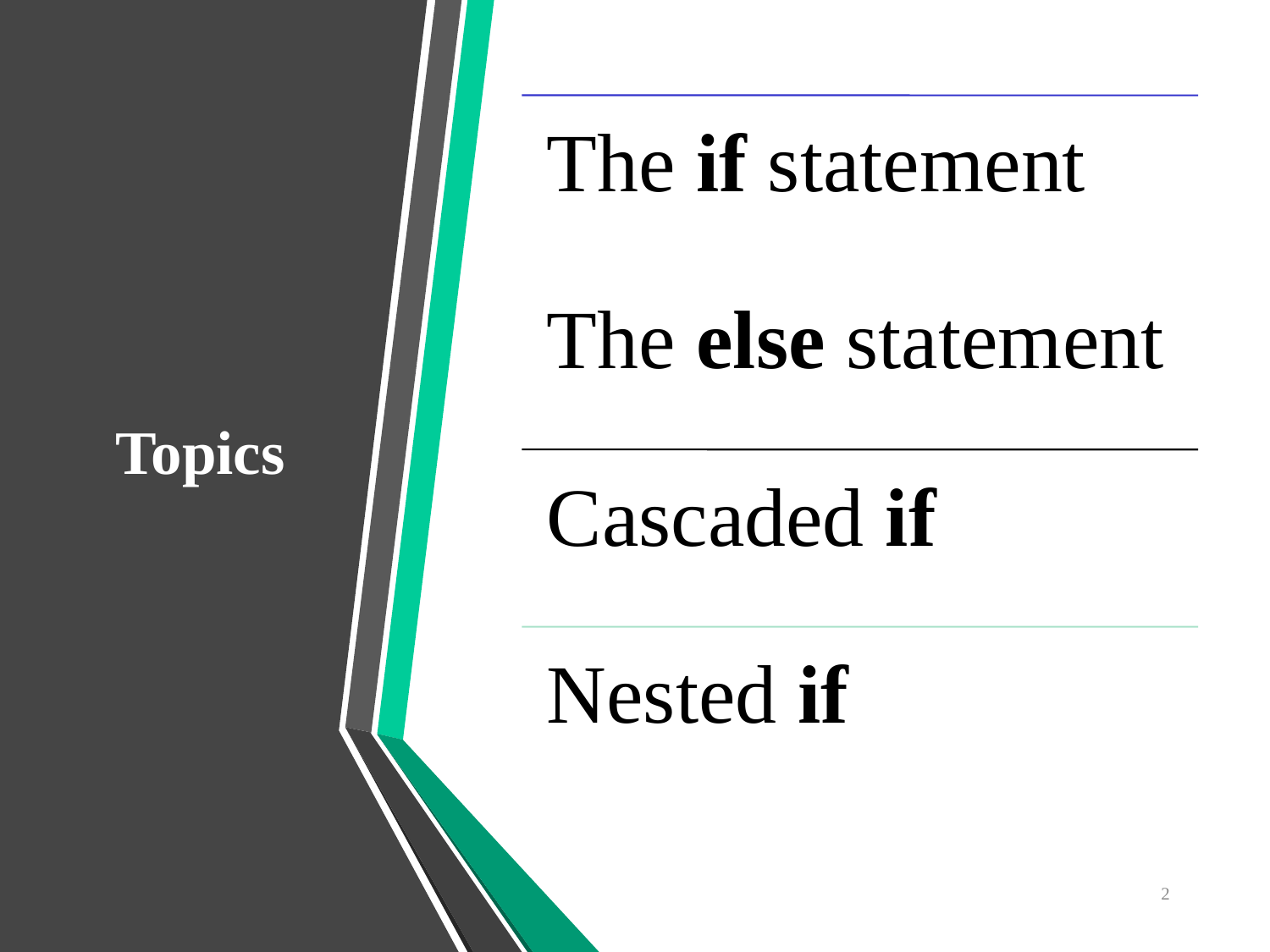

# Topics
The if statement
The else statement
Cascaded if
Nested if
2